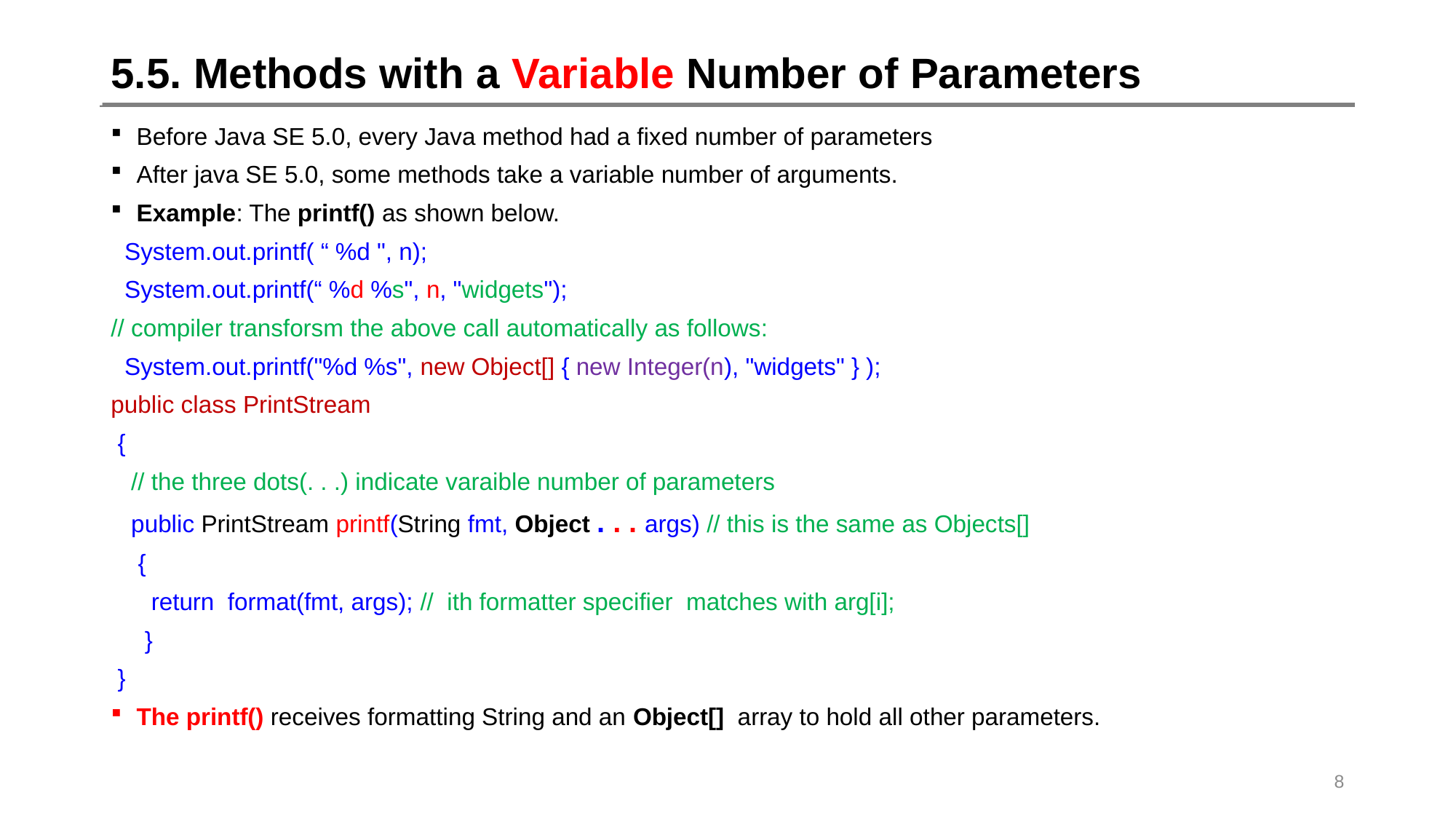

# 5.5. Methods with a Variable Number of Parameters
Before Java SE 5.0, every Java method had a fixed number of parameters
After java SE 5.0, some methods take a variable number of arguments.
Example: The printf() as shown below.
  System.out.printf( “ %d ", n);
  System.out.printf(“ %d %s", n, "widgets");
// compiler transforsm the above call automatically as follows:
  System.out.printf("%d %s", new Object[] { new Integer(n), "widgets" } );
public class PrintStream
 {
   // the three dots(. . .) indicate varaible number of parameters
   public PrintStream printf(String fmt, Object . . . args) // this is the same as Objects[]
    {
      return  format(fmt, args); //  ith formatter specifier  matches with arg[i];
     }
 }
The printf() receives formatting String and an Object[]  array to hold all other parameters.

8